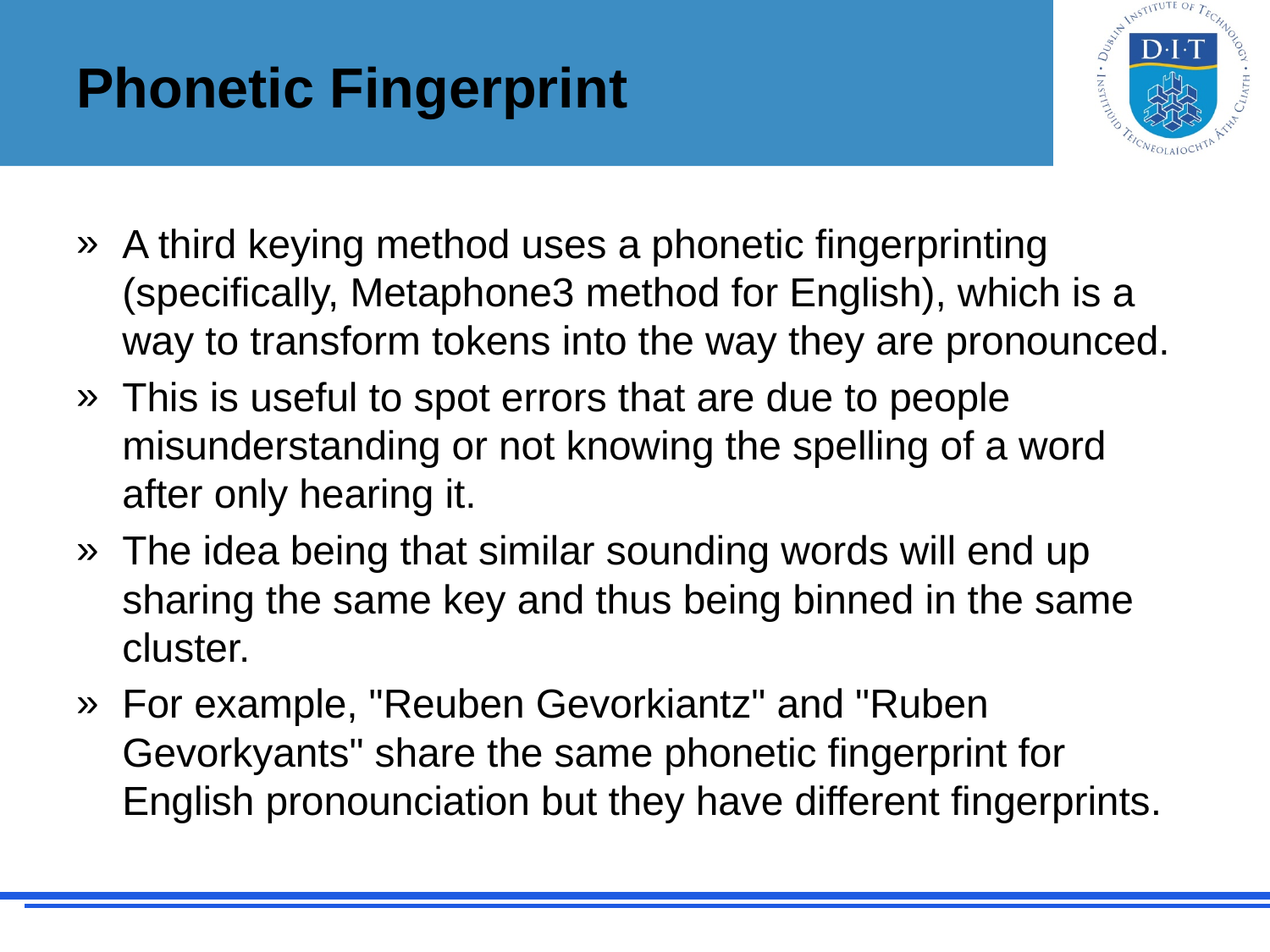

# Phonetic Fingerprint
A third keying method uses a phonetic fingerprinting (specifically, Metaphone3 method for English), which is a way to transform tokens into the way they are pronounced.
This is useful to spot errors that are due to people misunderstanding or not knowing the spelling of a word after only hearing it.
The idea being that similar sounding words will end up sharing the same key and thus being binned in the same cluster.
For example, "Reuben Gevorkiantz" and "Ruben Gevorkyants" share the same phonetic fingerprint for English pronounciation but they have different fingerprints.